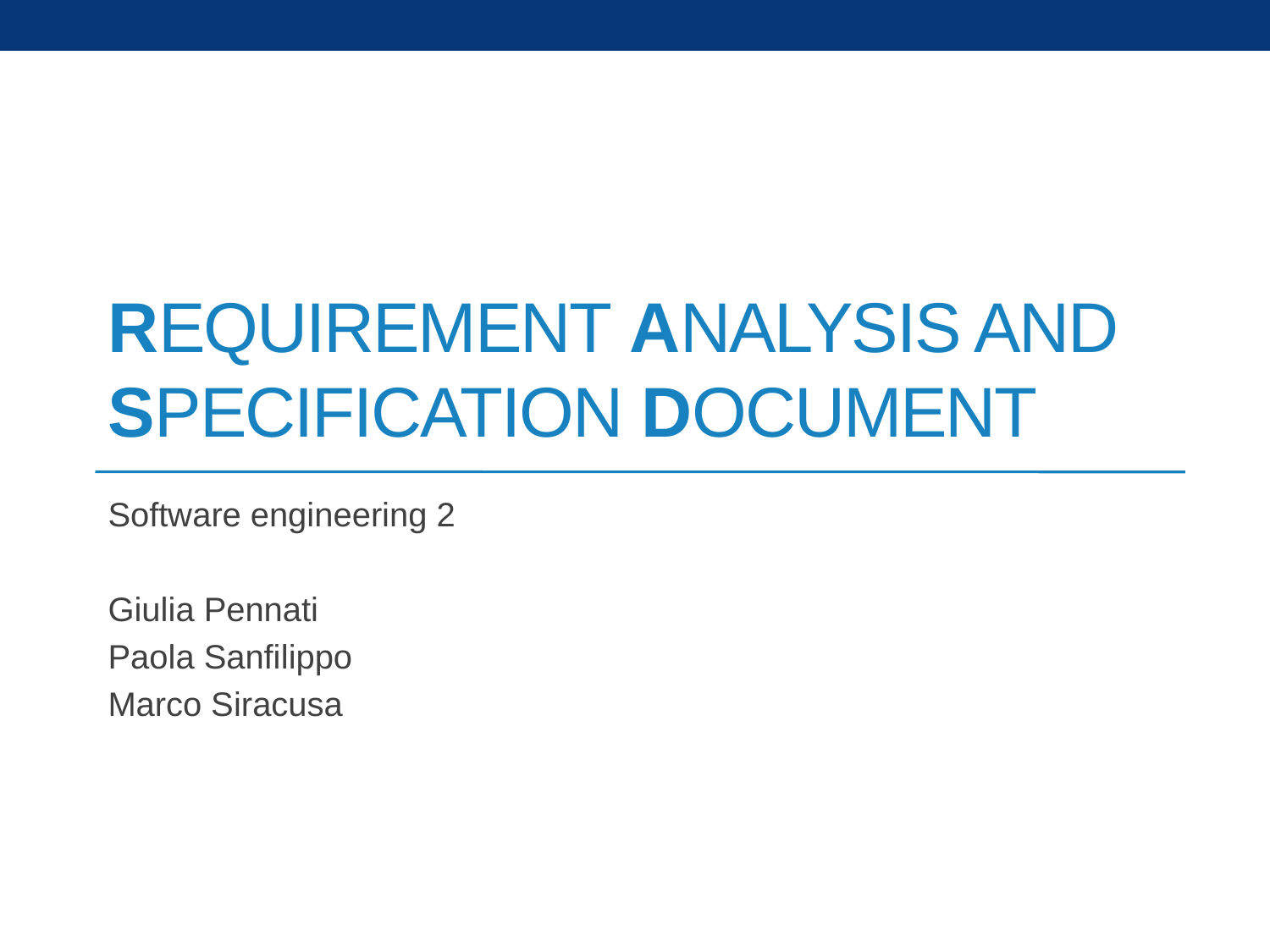

# Requirement Analysis and Specification Document
Software engineering 2

Giulia Pennati
Paola Sanfilippo
Marco Siracusa